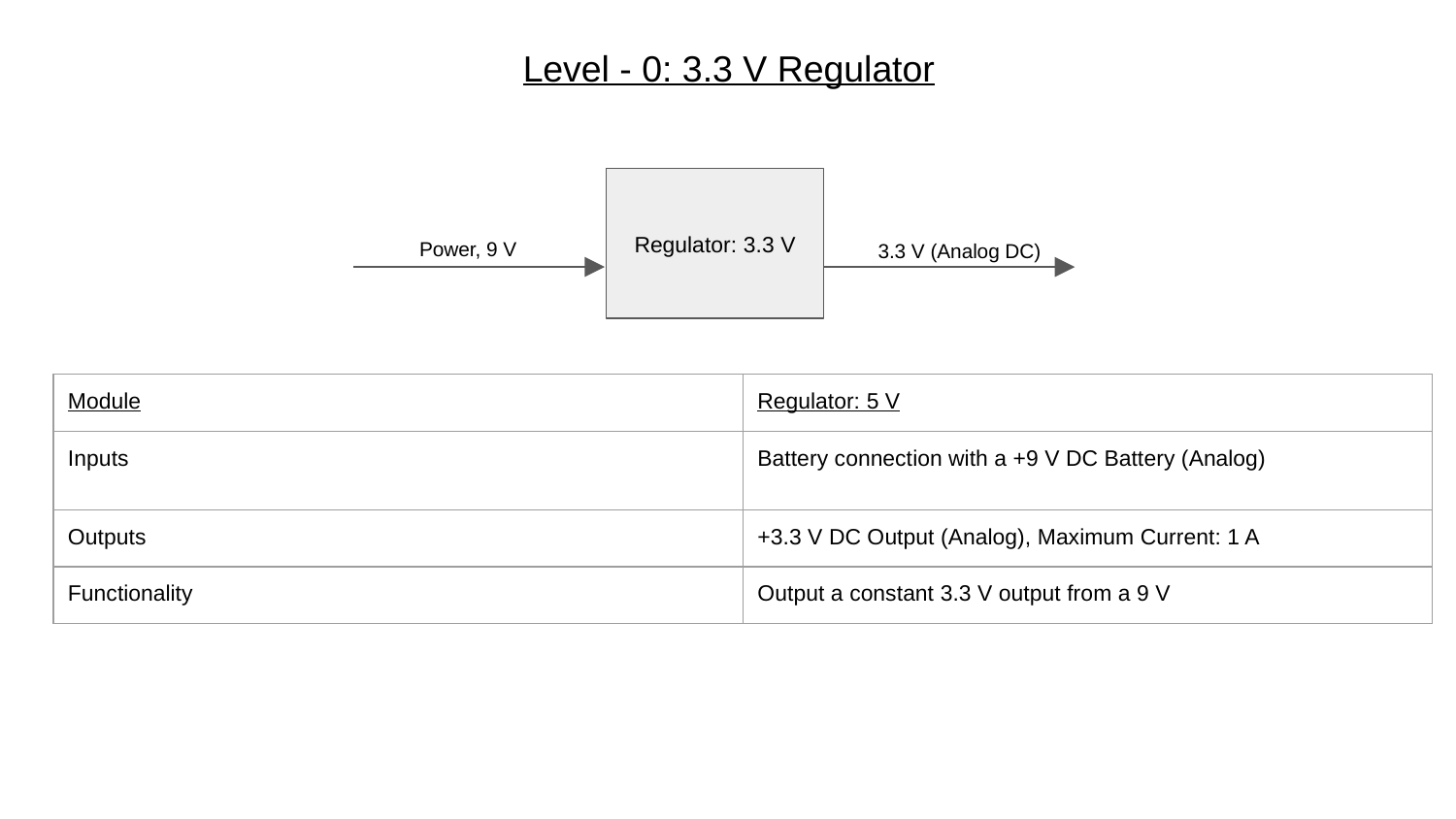

# Level - 0: 3.3 V Regulator
Regulator: 3.3 V
Power, 9 V
3.3 V (Analog DC)
| Module | Regulator: 5 V |
| --- | --- |
| Inputs | Battery connection with a +9 V DC Battery (Analog) |
| Outputs | +3.3 V DC Output (Analog), Maximum Current: 1 A |
| Functionality | Output a constant 3.3 V output from a 9 V |